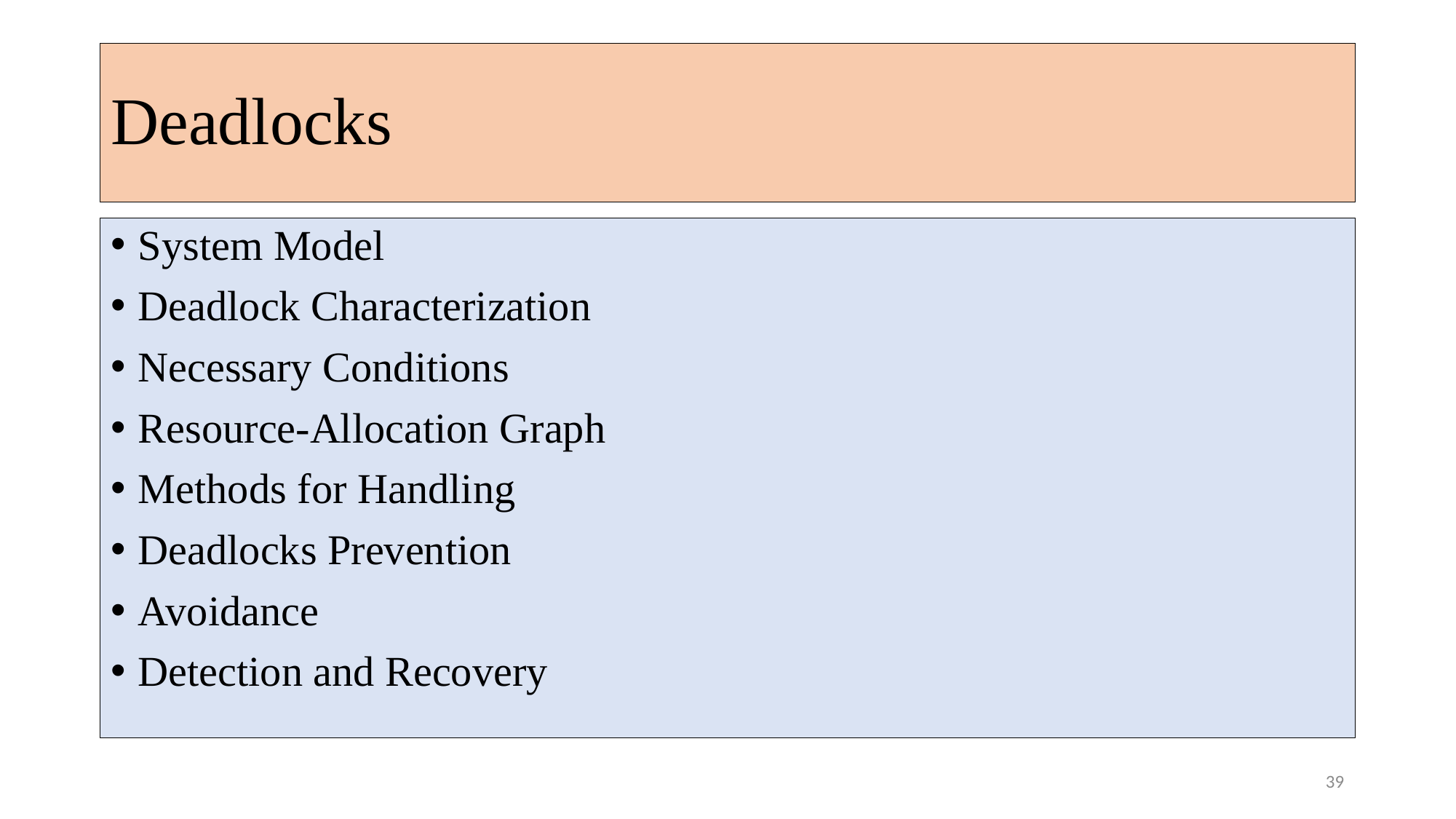

# Deadlocks
System Model
Deadlock Characterization
Necessary Conditions
Resource-Allocation Graph
Methods for Handling
Deadlocks Prevention
Avoidance
Detection and Recovery
39